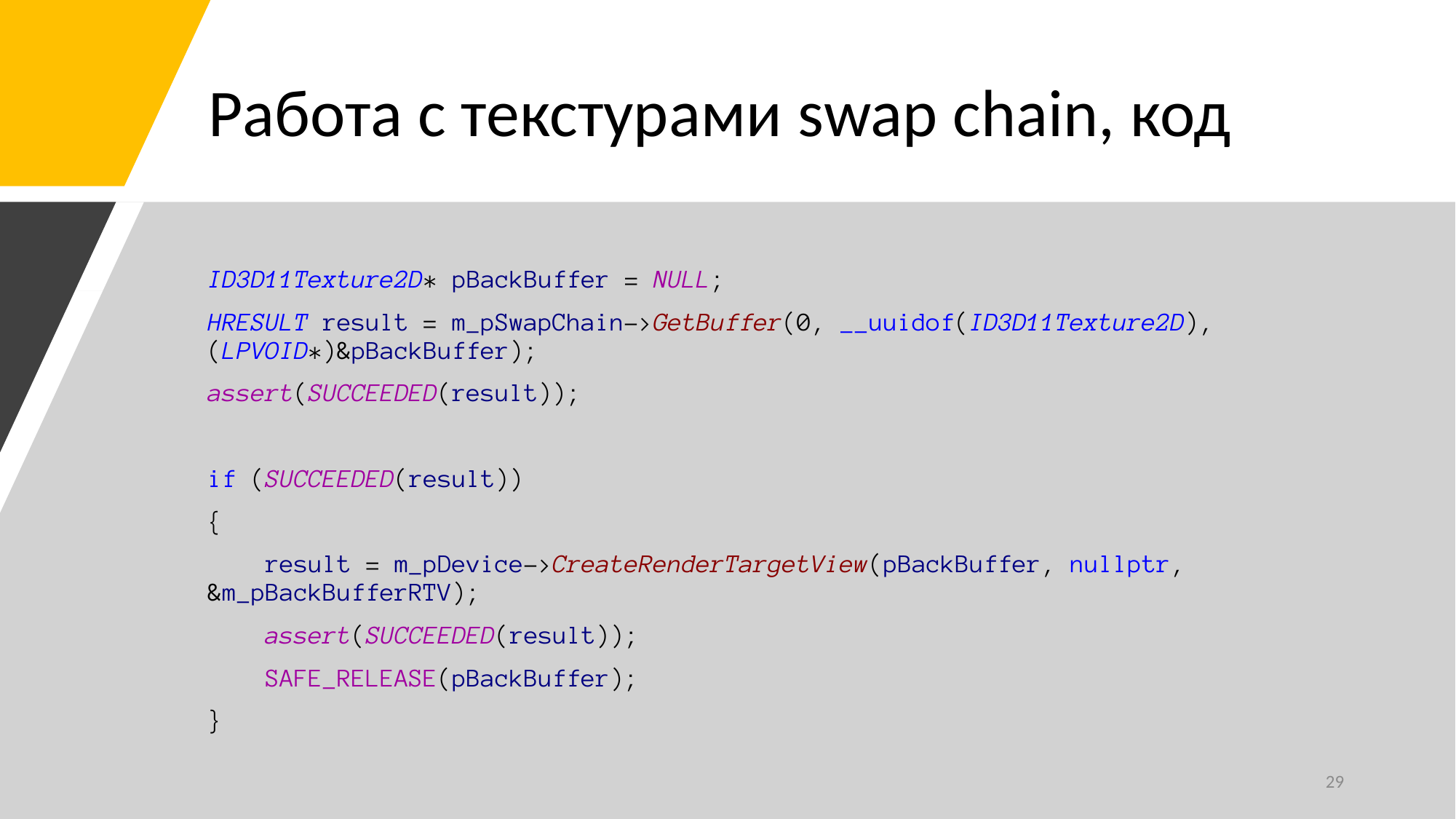

# Работа с текстурами swap chain, код

ID3D11Texture2D* pBackBuffer = NULL;
HRESULT result = m_pSwapChain->GetBuffer(0, __uuidof(ID3D11Texture2D), (LPVOID*)&pBackBuffer);
assert(SUCCEEDED(result));

if (SUCCEEDED(result))
{
    result = m_pDevice->CreateRenderTargetView(pBackBuffer, nullptr, &m_pBackBufferRTV);
    assert(SUCCEEDED(result));
    SAFE_RELEASE(pBackBuffer);
}
29